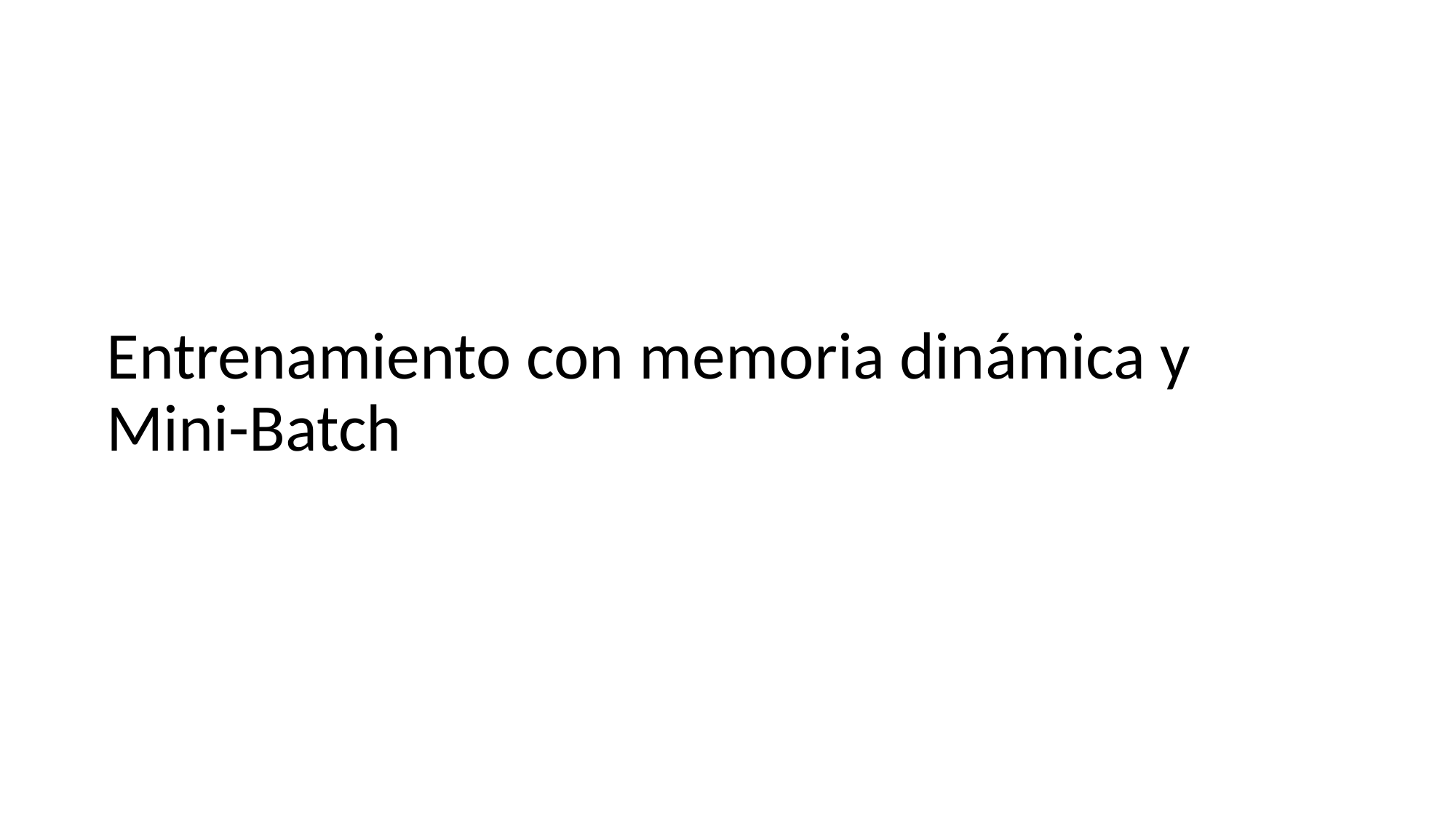

# Entrenamiento con memoria dinámica y Mini-Batch